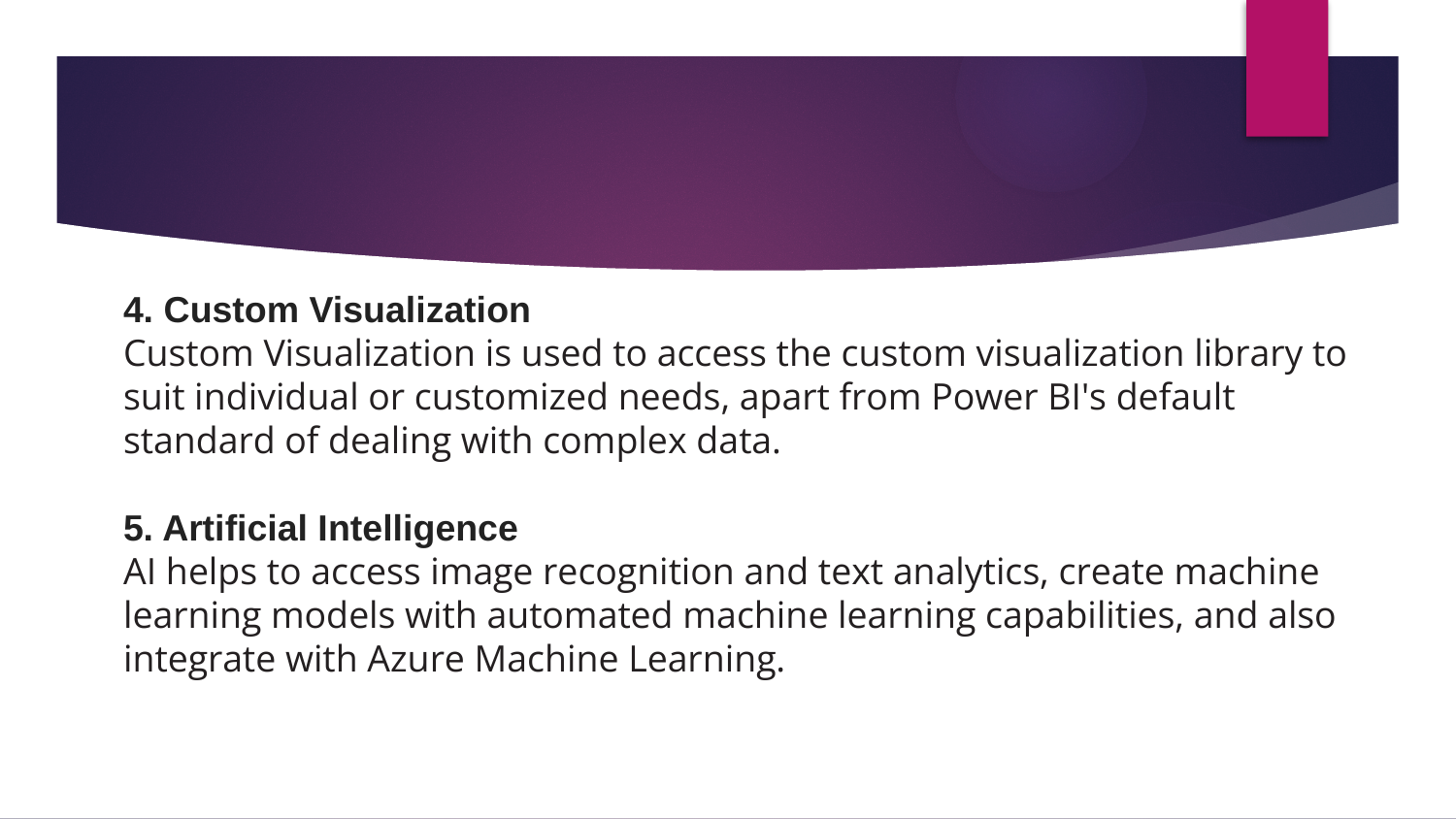

4. Custom Visualization
Custom Visualization is used to access the custom visualization library to suit individual or customized needs, apart from Power BI's default standard of dealing with complex data.

5. Artificial Intelligence
AI helps to access image recognition and text analytics, create machine learning models with automated machine learning capabilities, and also integrate with Azure Machine Learning.